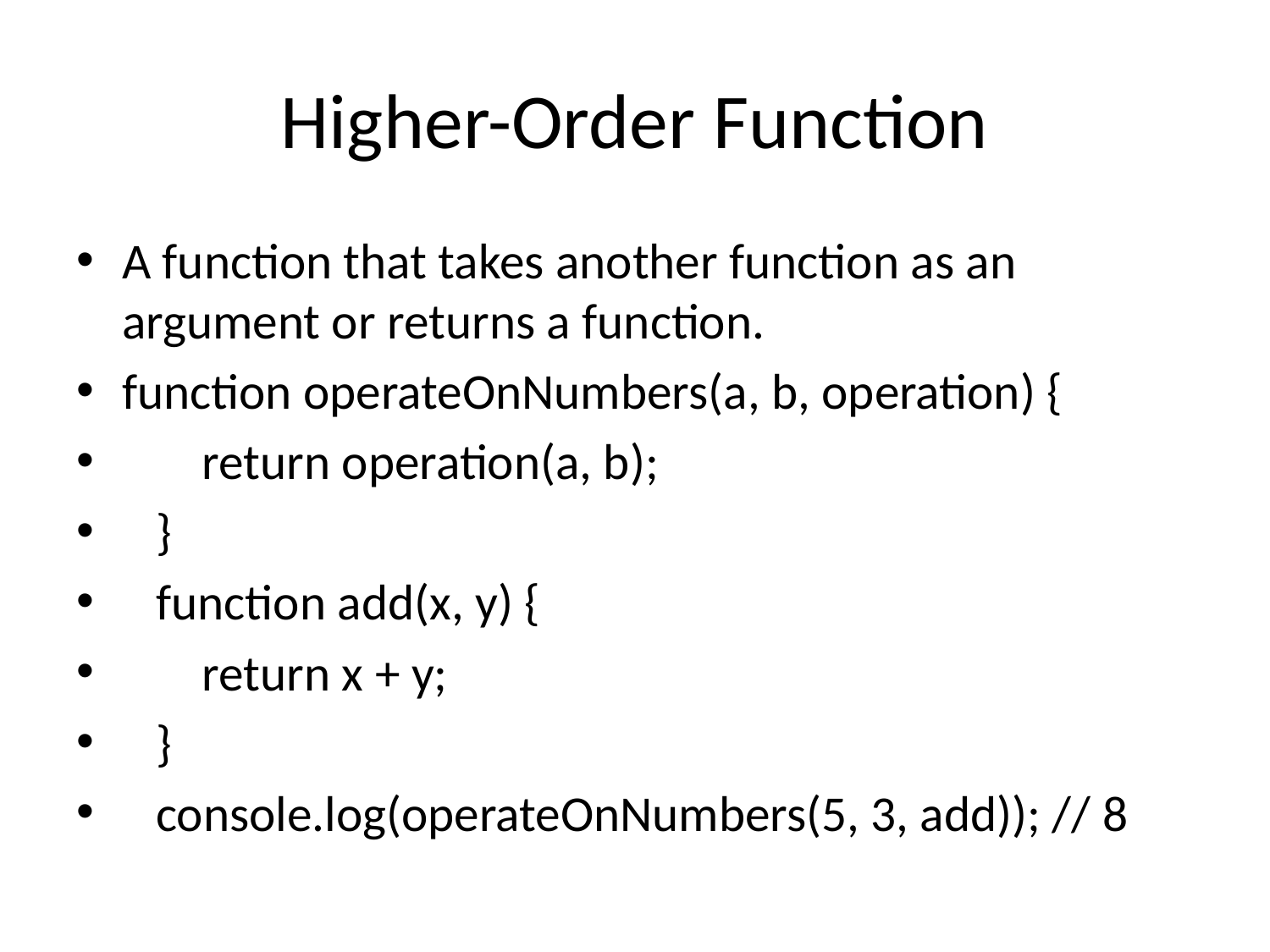

# Higher-Order Function
A function that takes another function as an argument or returns a function.
function operateOnNumbers(a, b, operation) {
       return operation(a, b);
   }
   function add(x, y) {
       return x + y;
   }
   console.log(operateOnNumbers(5, 3, add)); // 8